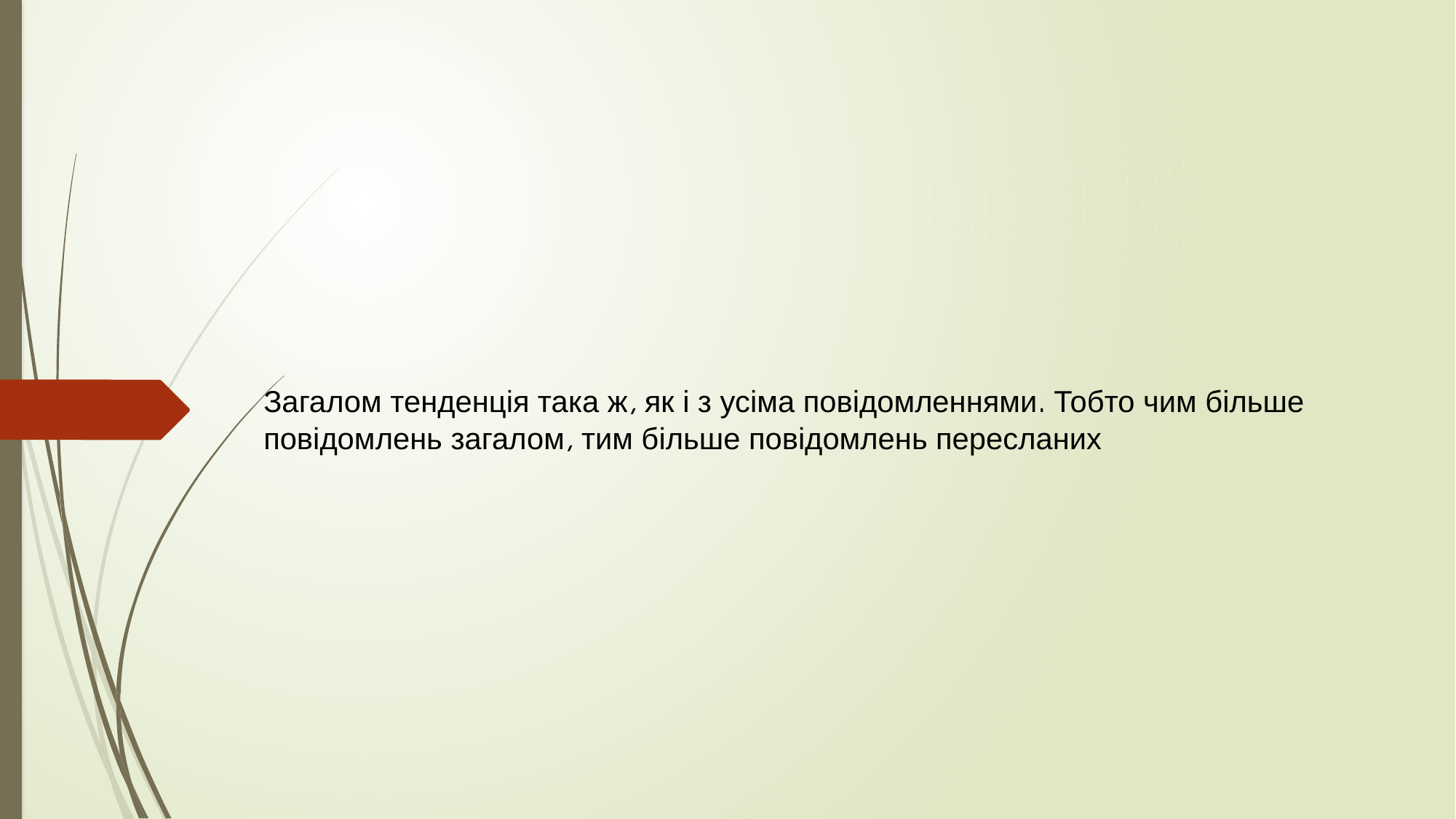

# Загалом тенденція така ж, як і з усіма повідомленнями. Тобто чим більше повідомлень загалом, тим більше повідомлень пересланих